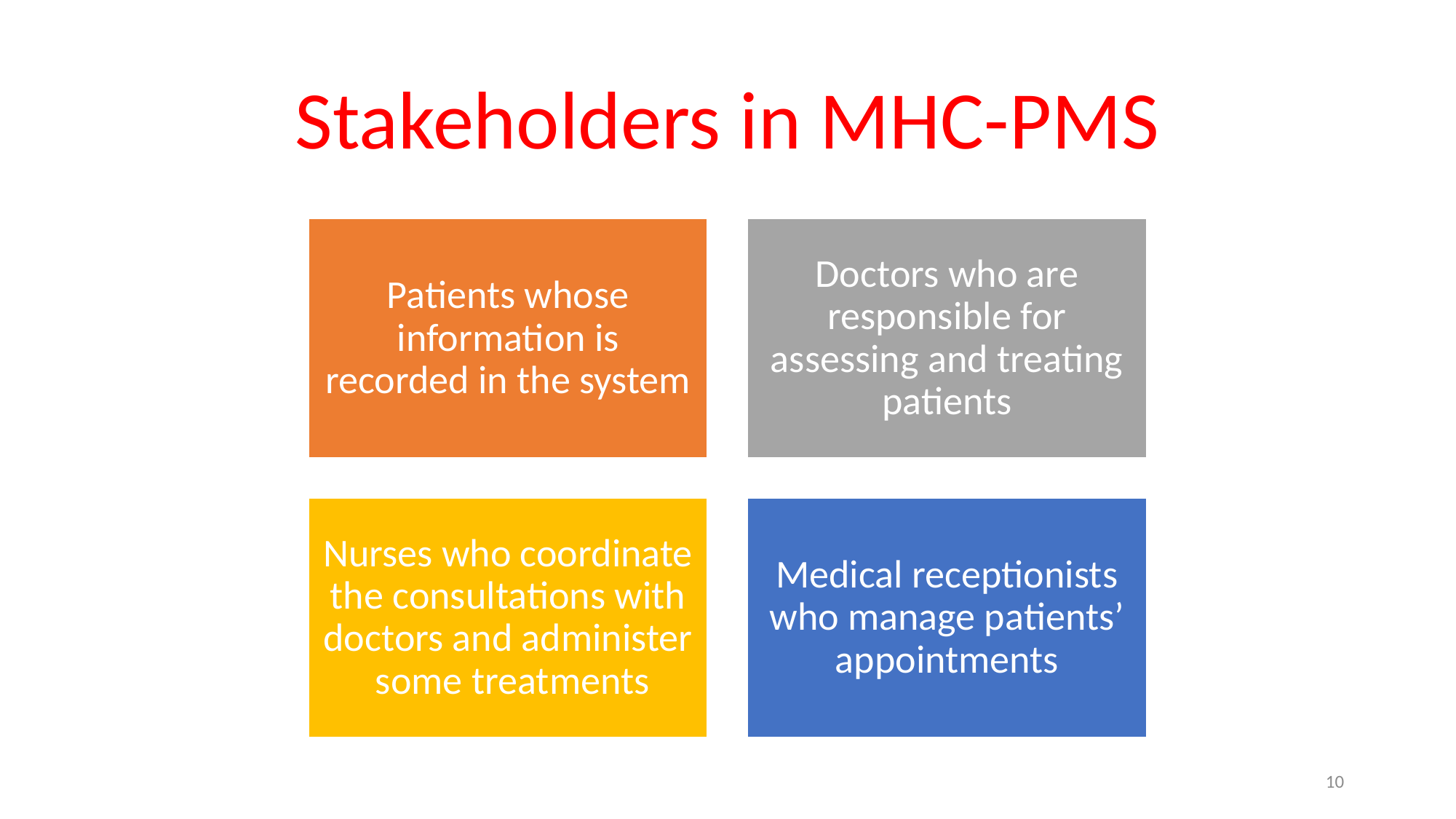

# Stakeholders in MHC-PMS
Patients whose information is recorded in the system
Doctors who are responsible for assessing and treating patients
Nurses who coordinate the consultations with doctors and administer  some treatments
Medical receptionists who manage patients’ appointments
10